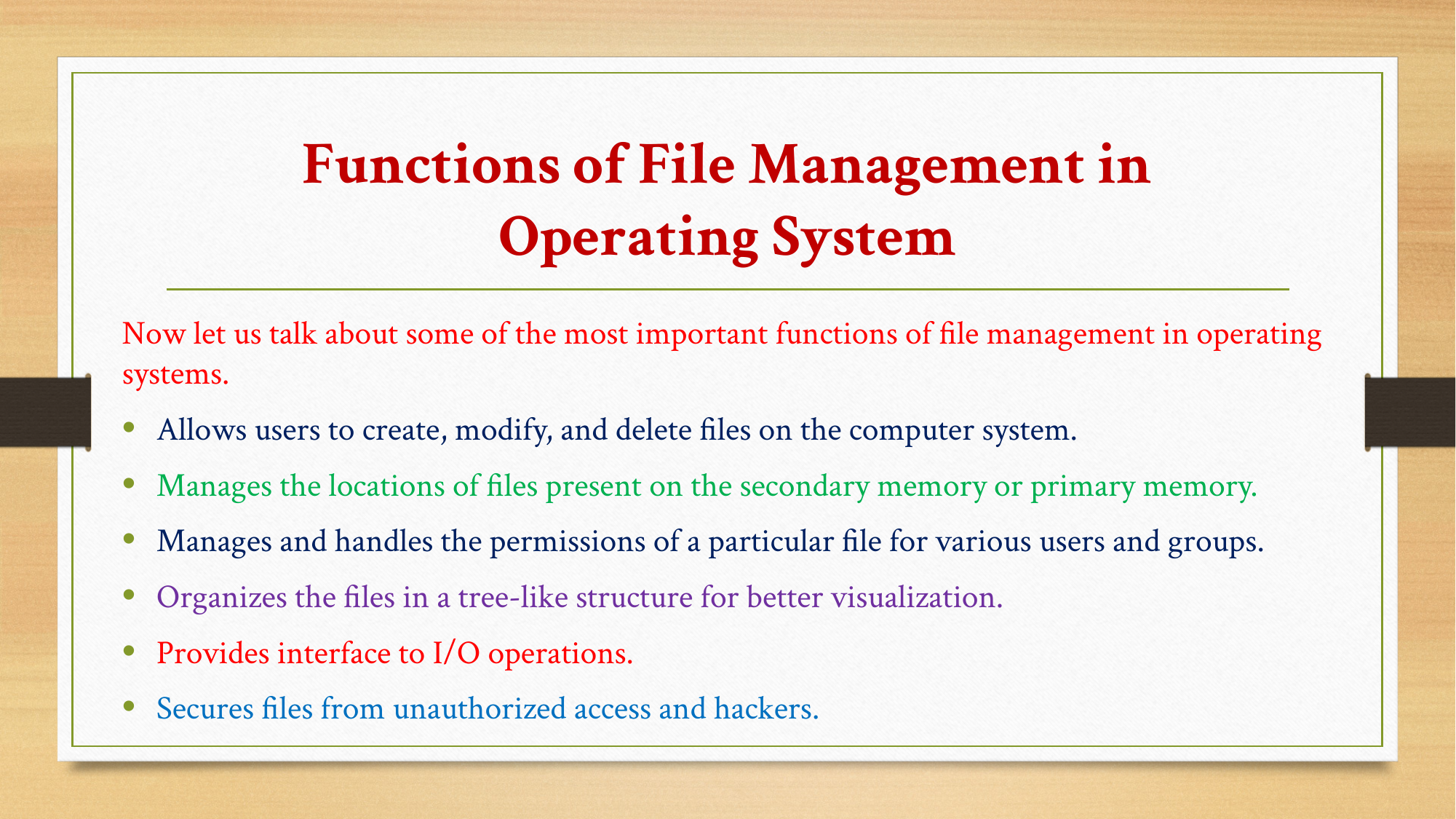

# Functions of File Management in Operating System
Now let us talk about some of the most important functions of file management in operating systems.
Allows users to create, modify, and delete files on the computer system.
Manages the locations of files present on the secondary memory or primary memory.
Manages and handles the permissions of a particular file for various users and groups.
Organizes the files in a tree-like structure for better visualization.
Provides interface to I/O operations.
Secures files from unauthorized access and hackers.